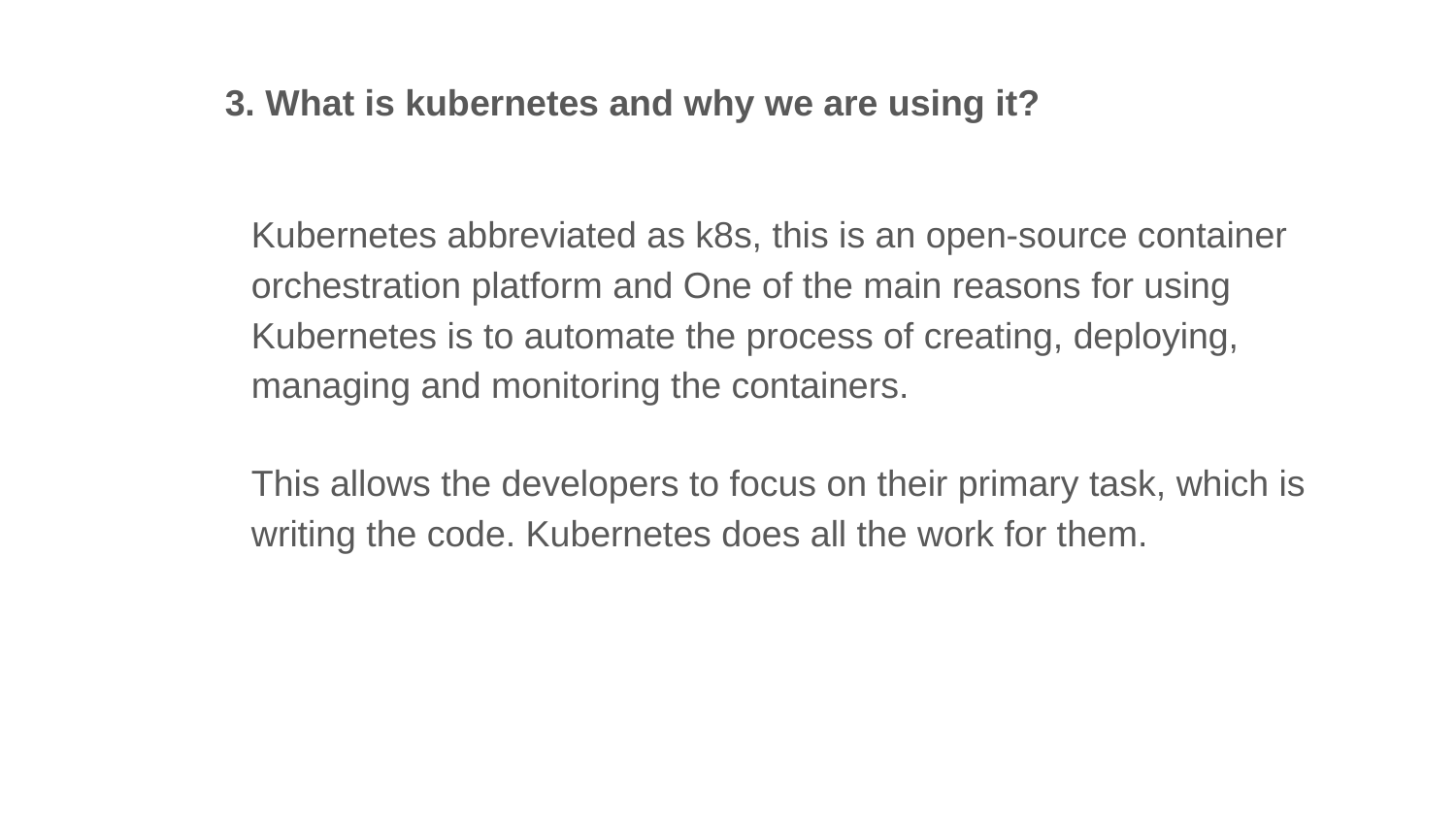

3. What is kubernetes and why we are using it?
Kubernetes abbreviated as k8s, this is an open-source container orchestration platform and One of the main reasons for using Kubernetes is to automate the process of creating, deploying, managing and monitoring the containers.
This allows the developers to focus on their primary task, which is writing the code. Kubernetes does all the work for them.